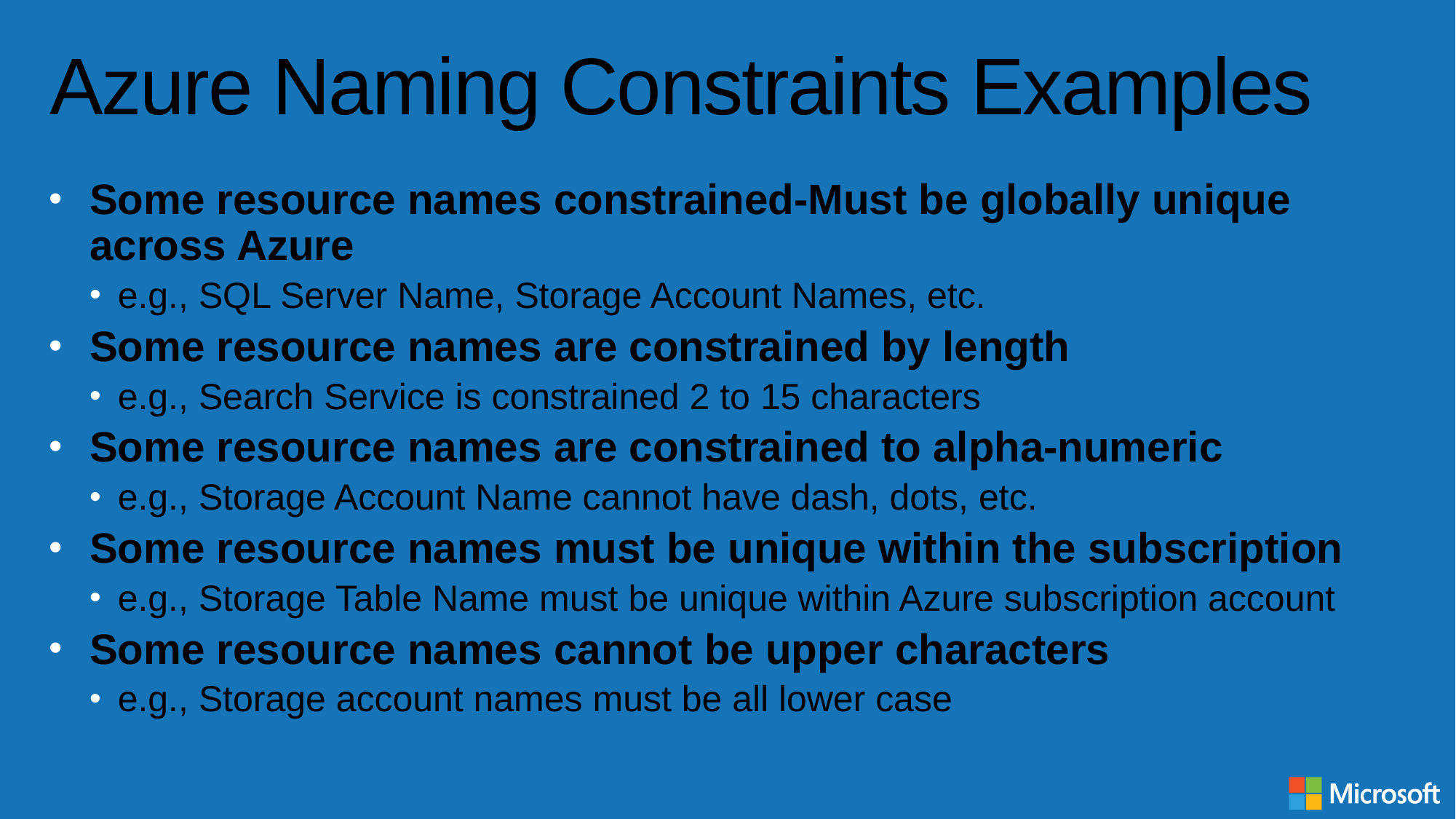

# Azure Naming Constraints Examples
Some resource names constrained-Must be globally unique across Azure
e.g., SQL Server Name, Storage Account Names, etc.
Some resource names are constrained by length
e.g., Search Service is constrained 2 to 15 characters
Some resource names are constrained to alpha-numeric
e.g., Storage Account Name cannot have dash, dots, etc.
Some resource names must be unique within the subscription
e.g., Storage Table Name must be unique within Azure subscription account
Some resource names cannot be upper characters
e.g., Storage account names must be all lower case